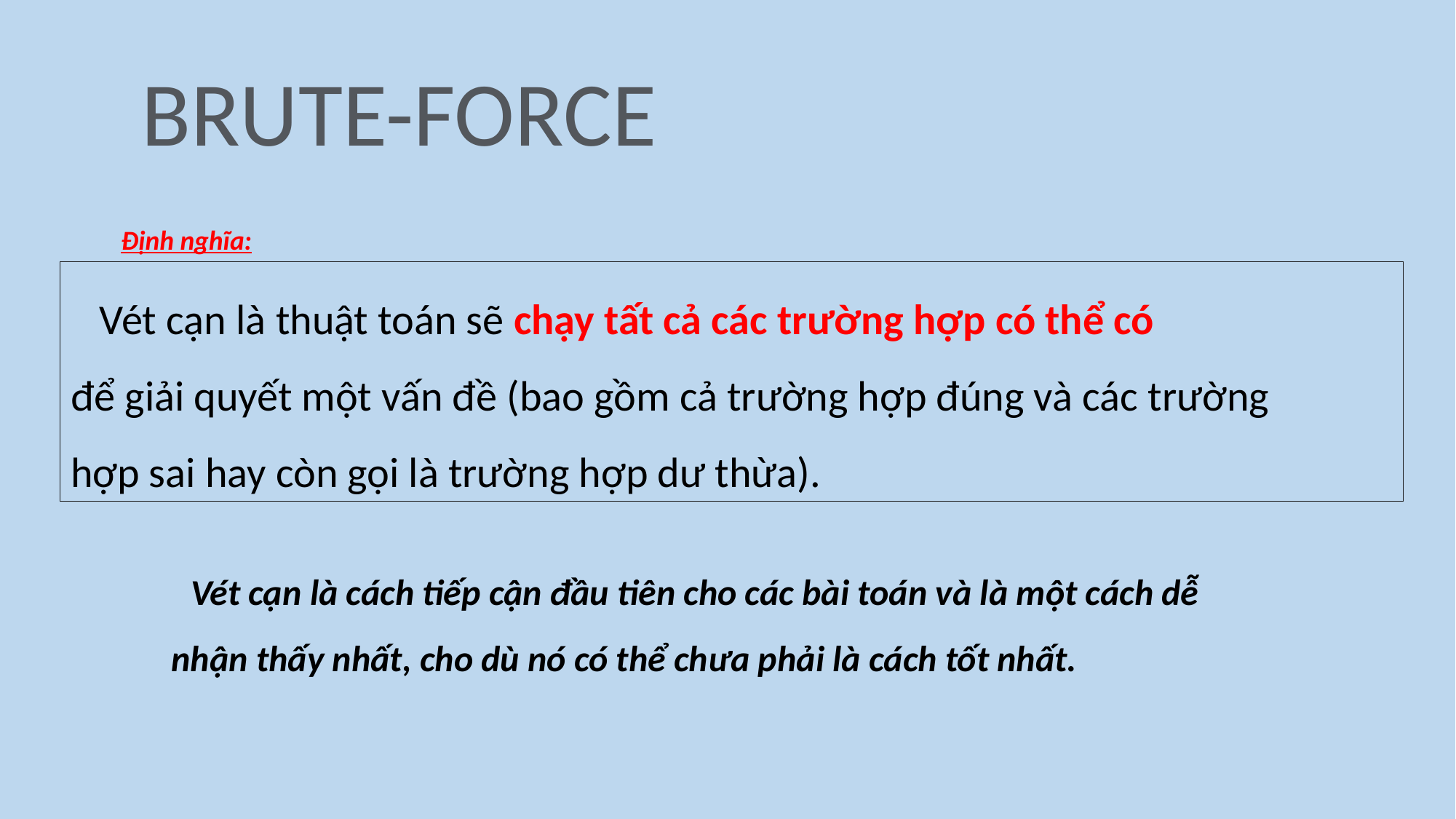

BRUTE-FORCE
Định nghĩa:
   Vét cạn là thuật toán sẽ chạy tất cả các trường hợp có thể có
để giải quyết một vấn đề (bao gồm cả trường hợp đúng và các trường
hợp sai hay còn gọi là trường hợp dư thừa).
  Vét cạn là cách tiếp cận đầu tiên cho các bài toán và là một cách dễ
nhận thấy nhất, cho dù nó có thể chưa phải là cách tốt nhất.